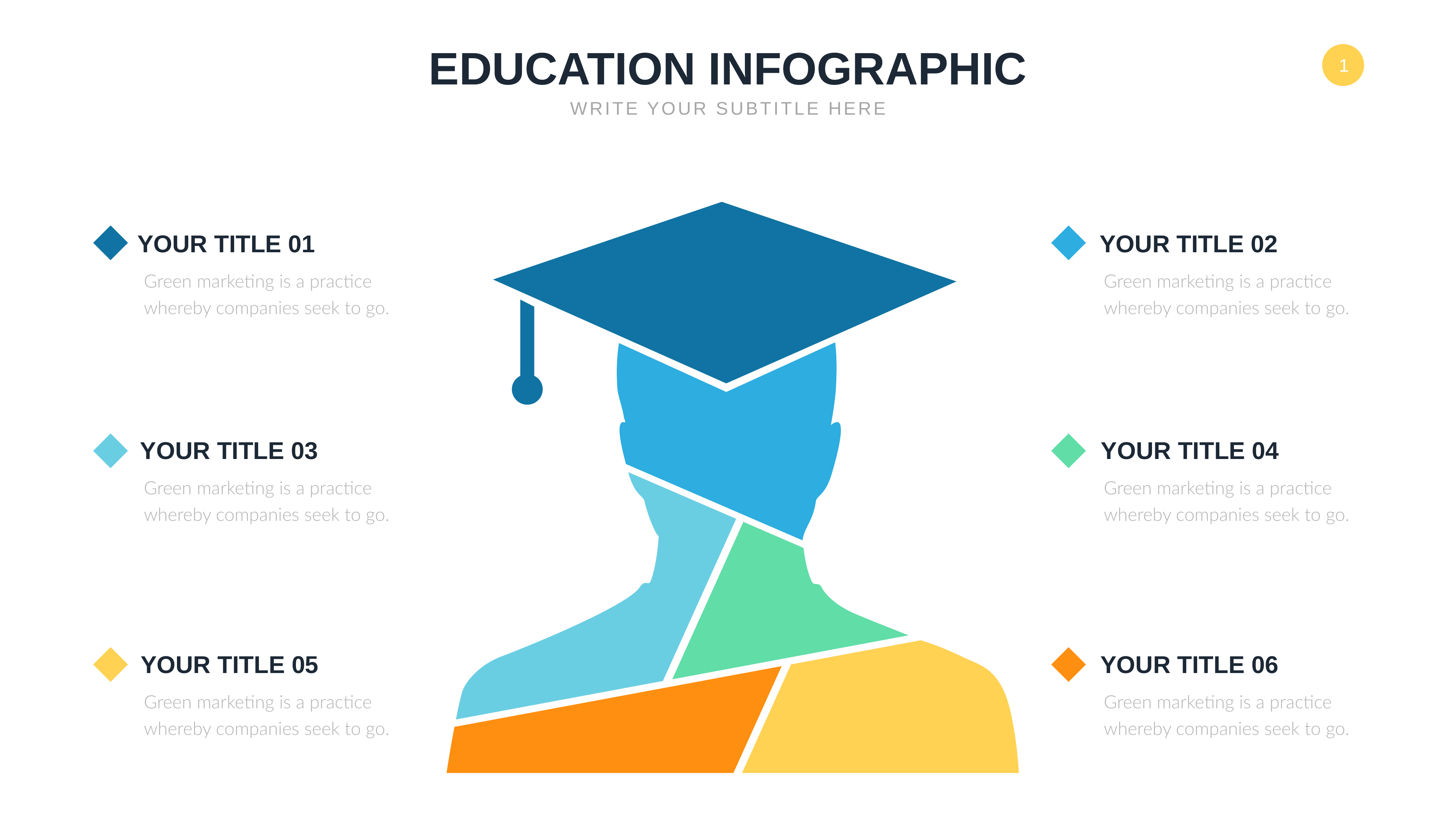

EDUCATION INFOGRAPHIC
WRITE YOUR SUBTITLE HERE

YOUR TITLE 01
YOUR TITLE 02

Green marketing is a practice whereby companies seek to go.
Green marketing is a practice whereby companies seek to go.
YOUR TITLE 03
YOUR TITLE 04

Green marketing is a practice whereby companies seek to go.
Green marketing is a practice whereby companies seek to go.
YOUR TITLE 05
YOUR TITLE 06

Green marketing is a practice whereby companies seek to go.
Green marketing is a practice whereby companies seek to go.